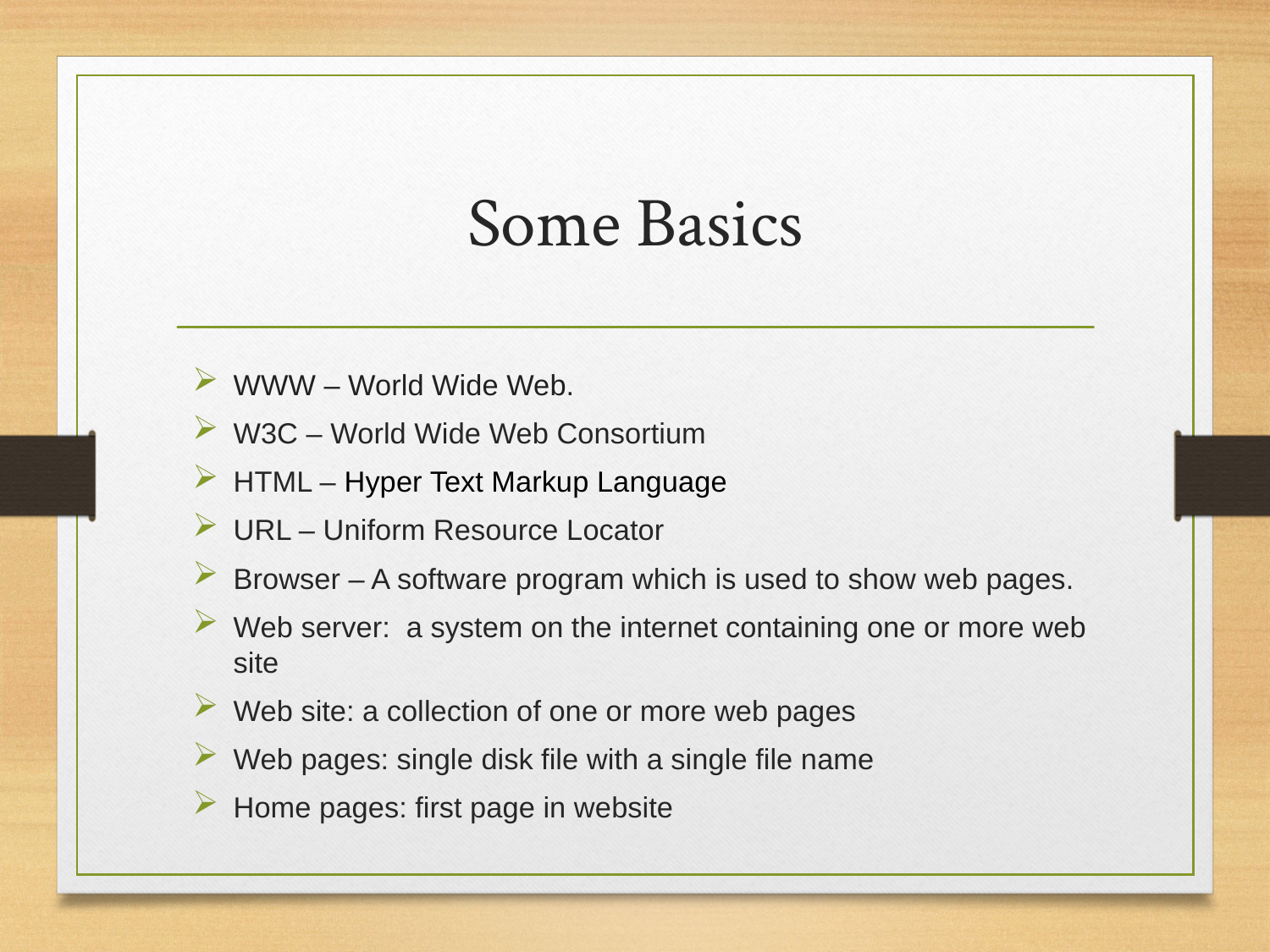

# Some Basics
WWW – World Wide Web.
W3C – World Wide Web Consortium
HTML – Hyper Text Markup Language
URL – Uniform Resource Locator
Browser – A software program which is used to show web pages.
Web server:  a system on the internet containing one or more web site
Web site: a collection of one or more web pages
Web pages: single disk file with a single file name
Home pages: first page in website